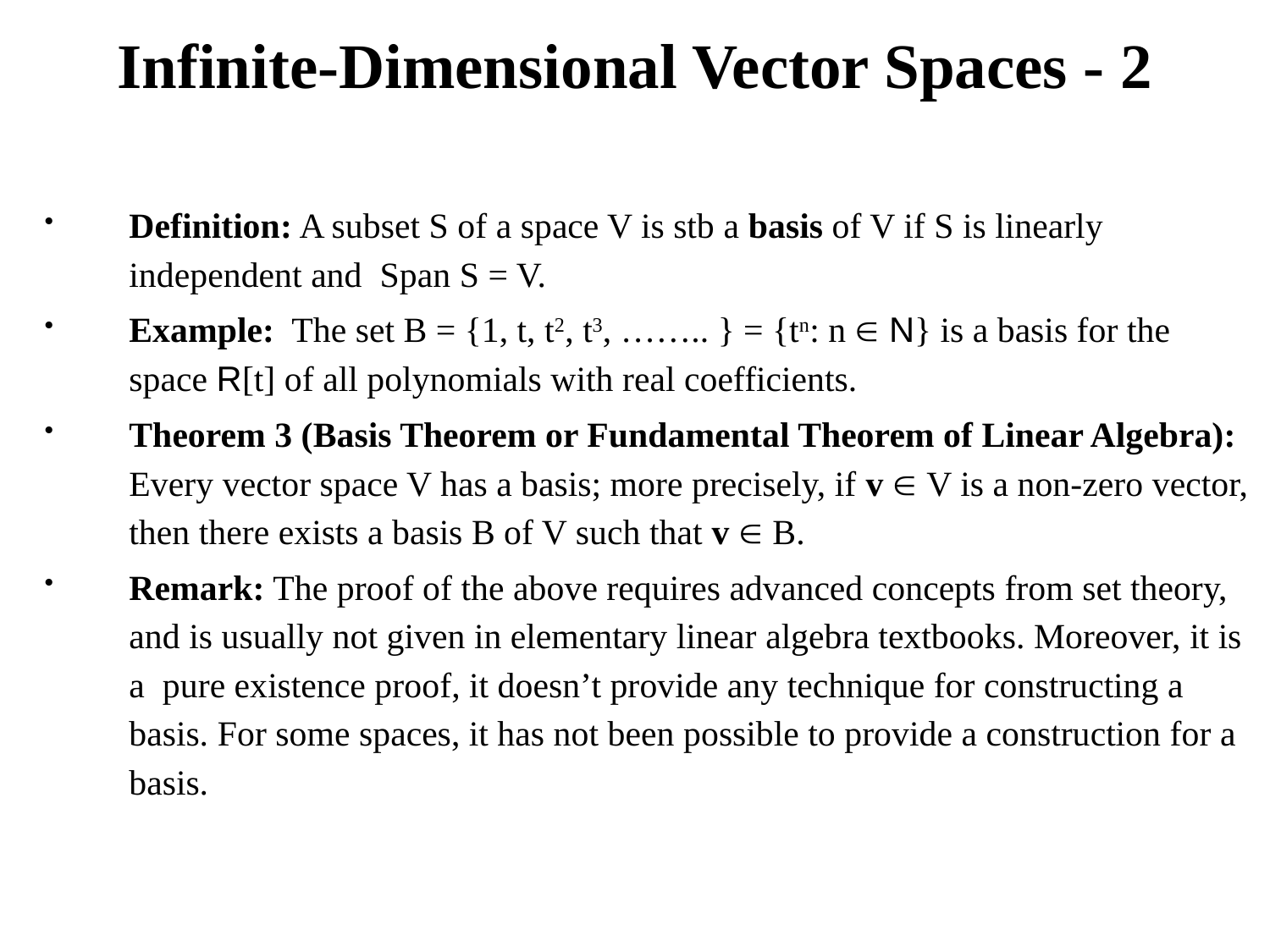

# Infinite-Dimensional Vector Spaces - 2
Definition: A subset S of a space V is stb a basis of V if S is linearly independent and  Span S = V.
Example:  The set B = {1, t, t2, t3, …….. } = {tn: n ∈ N} is a basis for the space R[t] of all polynomials with real coefficients.
Theorem 3 (Basis Theorem or Fundamental Theorem of Linear Algebra): Every vector space V has a basis; more precisely, if v ∈ V is a non-zero vector, then there exists a basis B of V such that v ∈ B.
Remark: The proof of the above requires advanced concepts from set theory, and is usually not given in elementary linear algebra textbooks. Moreover, it is a  pure existence proof, it doesn’t provide any technique for constructing a basis. For some spaces, it has not been possible to provide a construction for a basis.